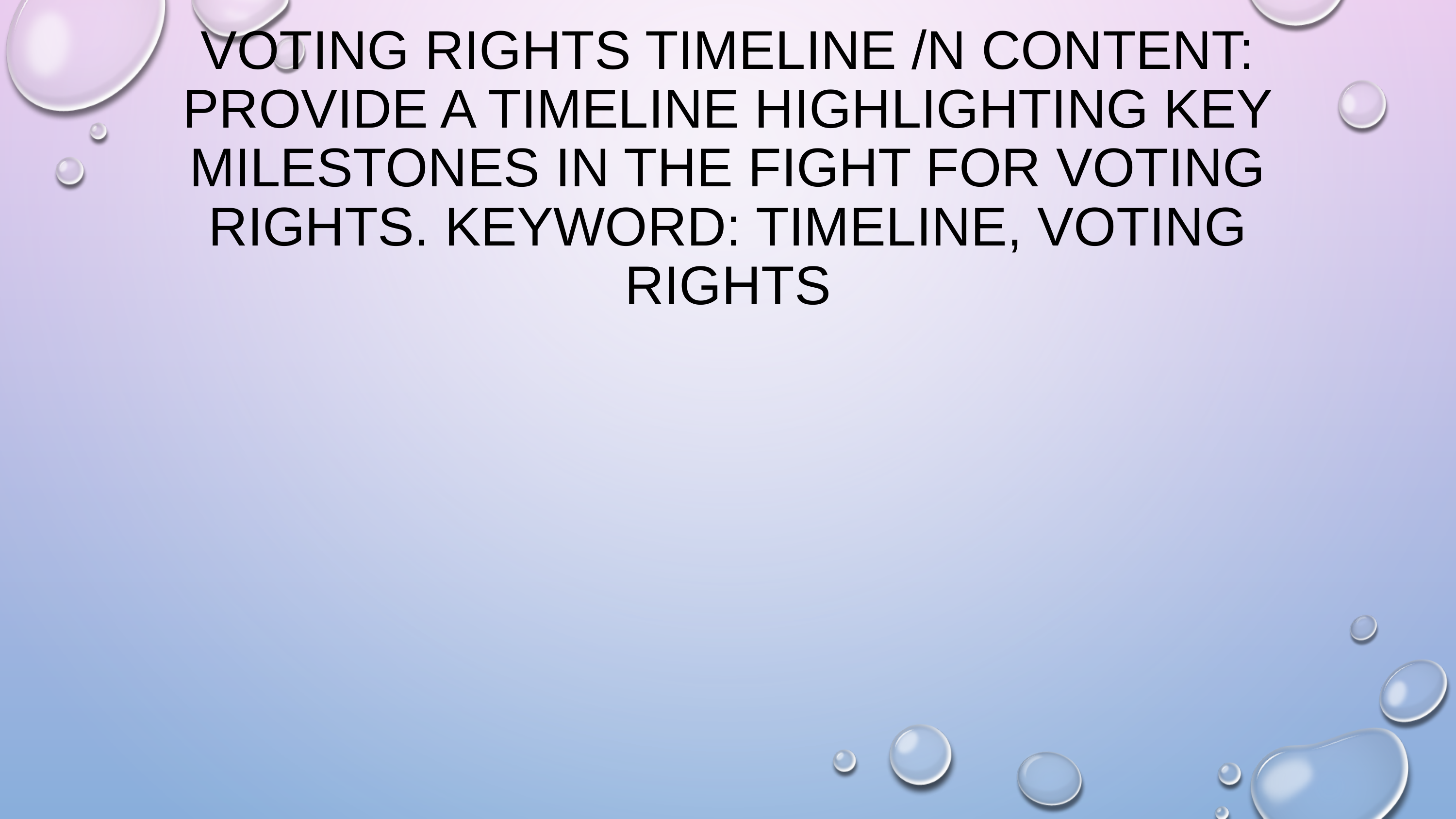

# Voting Rights Timeline /n Content: Provide a timeline highlighting key milestones in the fight for voting rights. Keyword: Timeline, Voting rights